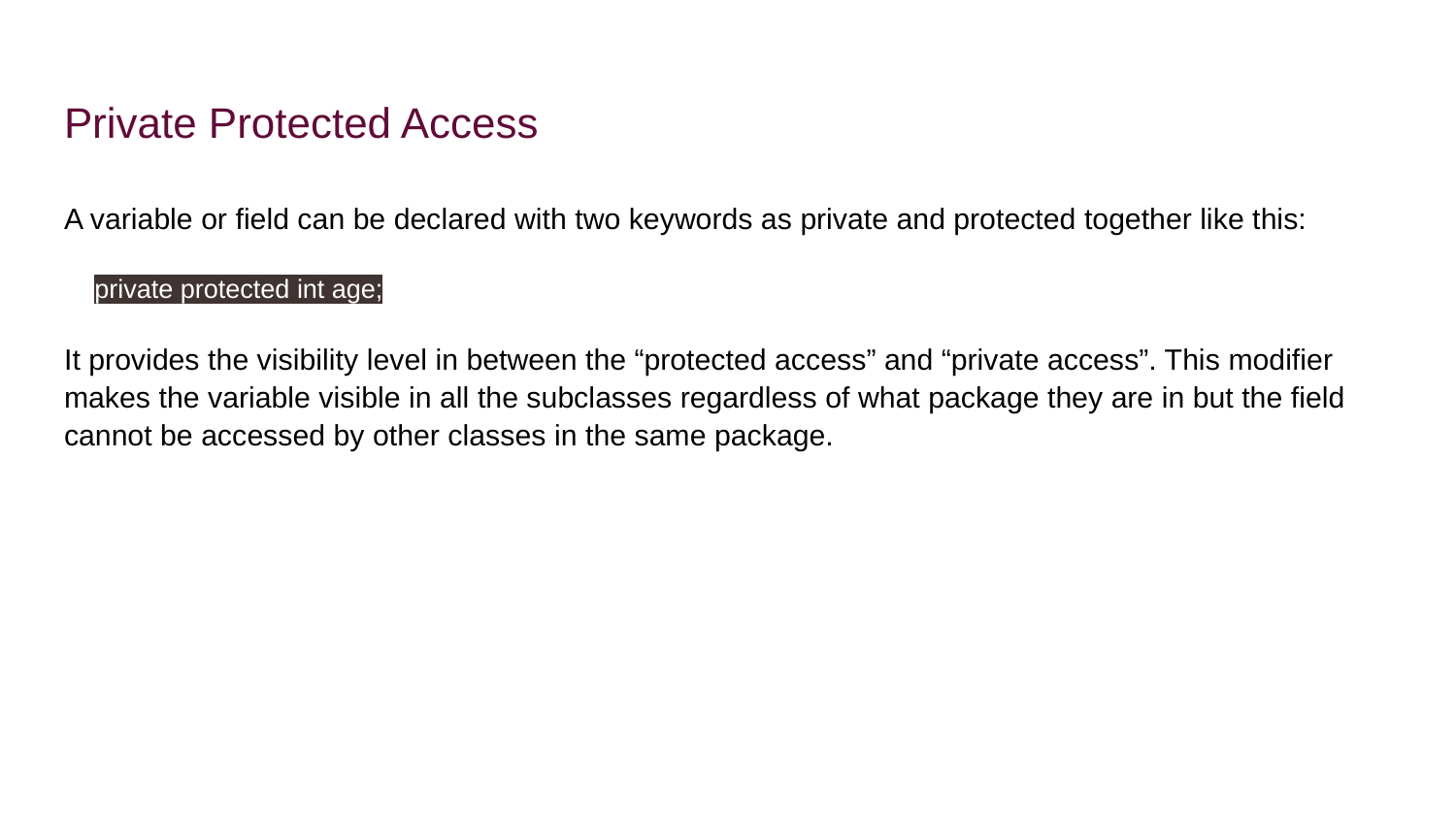

# Private Protected Access

A variable or field can be declared with two keywords as private and protected together like this:
private protected int age;
It provides the visibility level in between the “protected access” and “private access”. This modifier makes the variable visible in all the subclasses regardless of what package they are in but the field cannot be accessed by other classes in the same package.